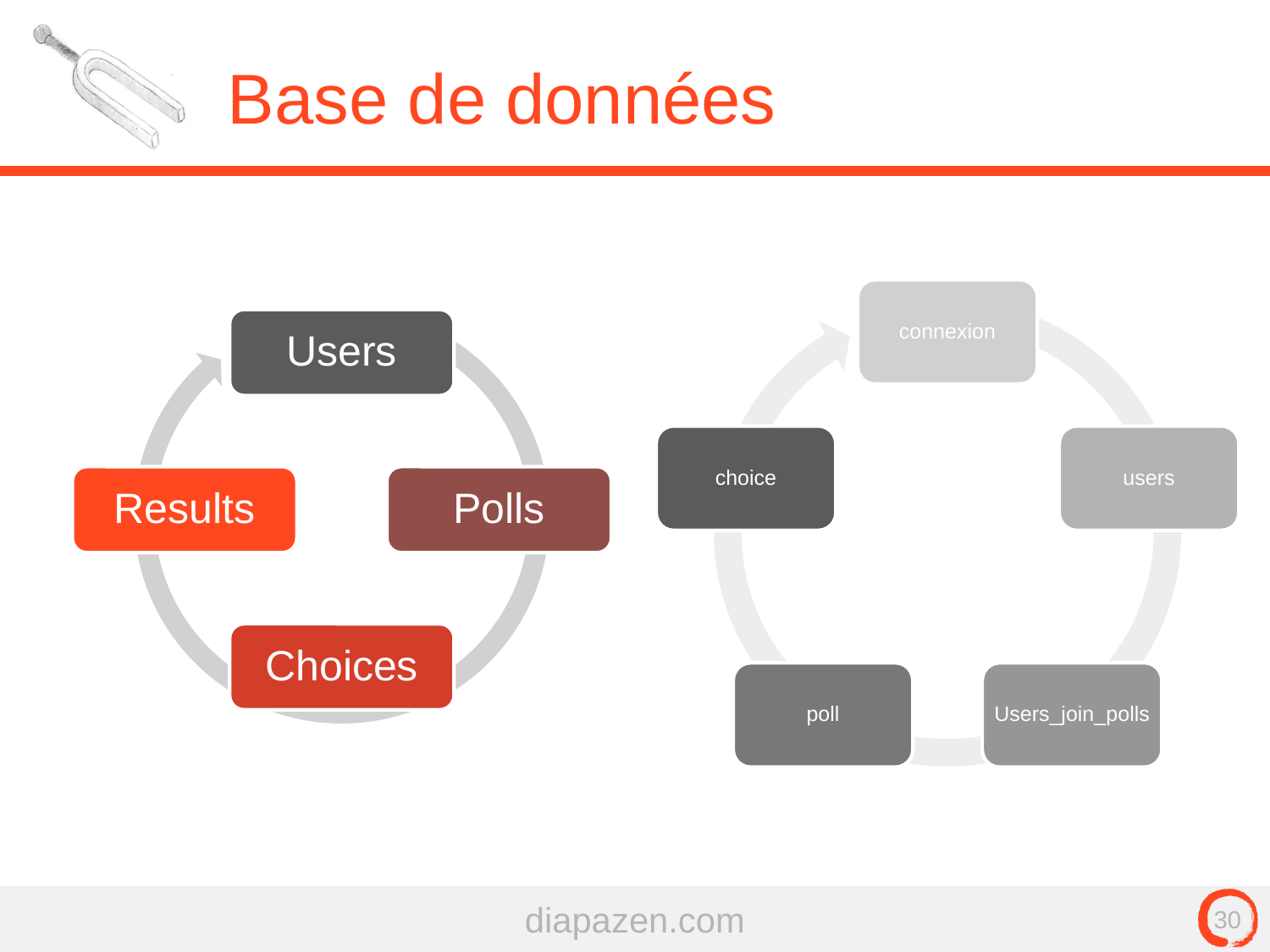

# Base de données
Users
Polls
Choices
Results
connexion
users
Users_join_polls
poll
choice
30
diapazen.com